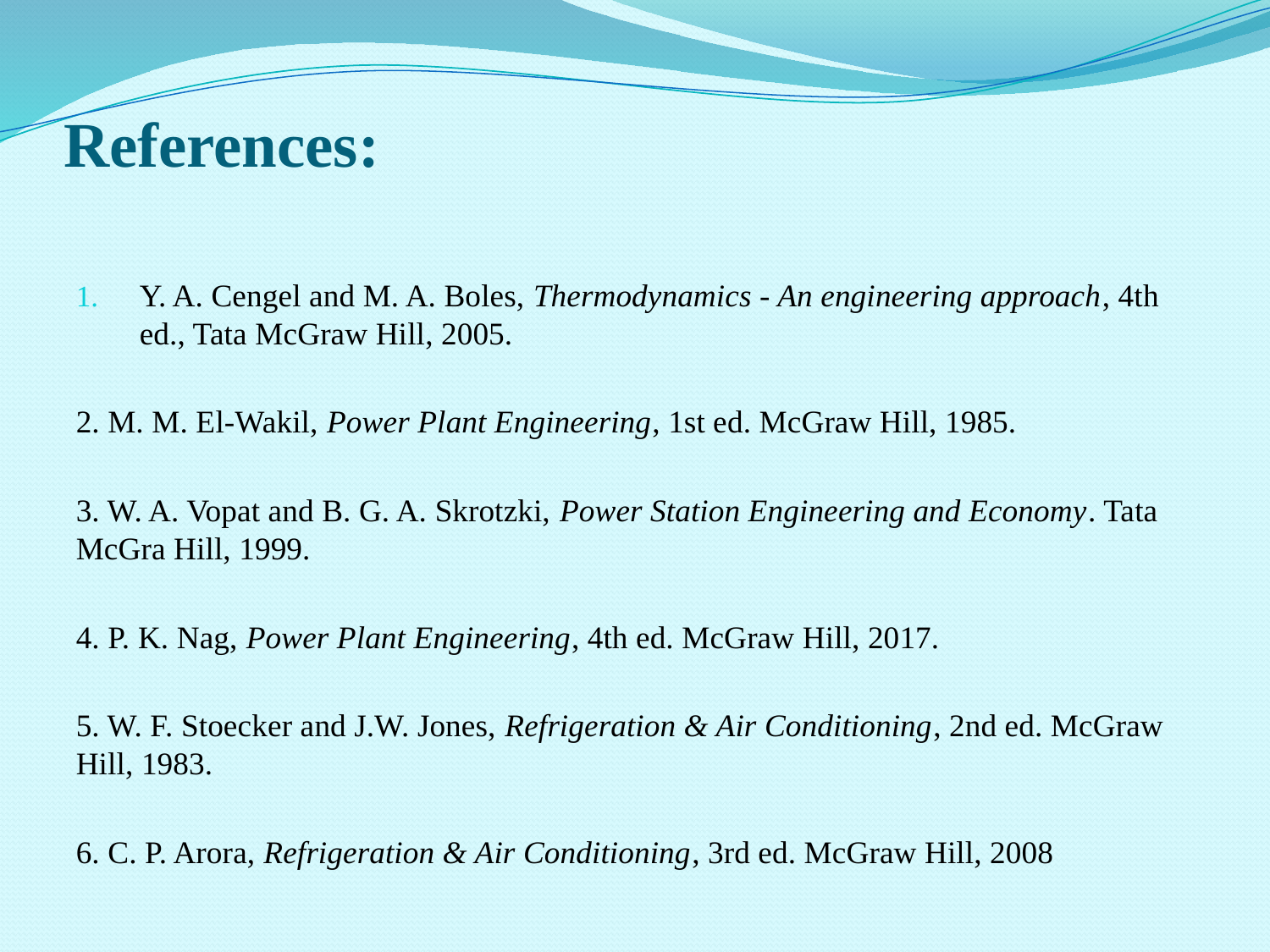

# References:
Y. A. Cengel and M. A. Boles, Thermodynamics - An engineering approach, 4th ed., Tata McGraw Hill, 2005.

2. M. M. El-Wakil, Power Plant Engineering, 1st ed. McGraw Hill, 1985.

3. W. A. Vopat and B. G. A. Skrotzki, Power Station Engineering and Economy. Tata McGra Hill, 1999.

4. P. K. Nag, Power Plant Engineering, 4th ed. McGraw Hill, 2017.

5. W. F. Stoecker and J.W. Jones, Refrigeration & Air Conditioning, 2nd ed. McGraw Hill, 1983.

6. C. P. Arora, Refrigeration & Air Conditioning, 3rd ed. McGraw Hill, 2008